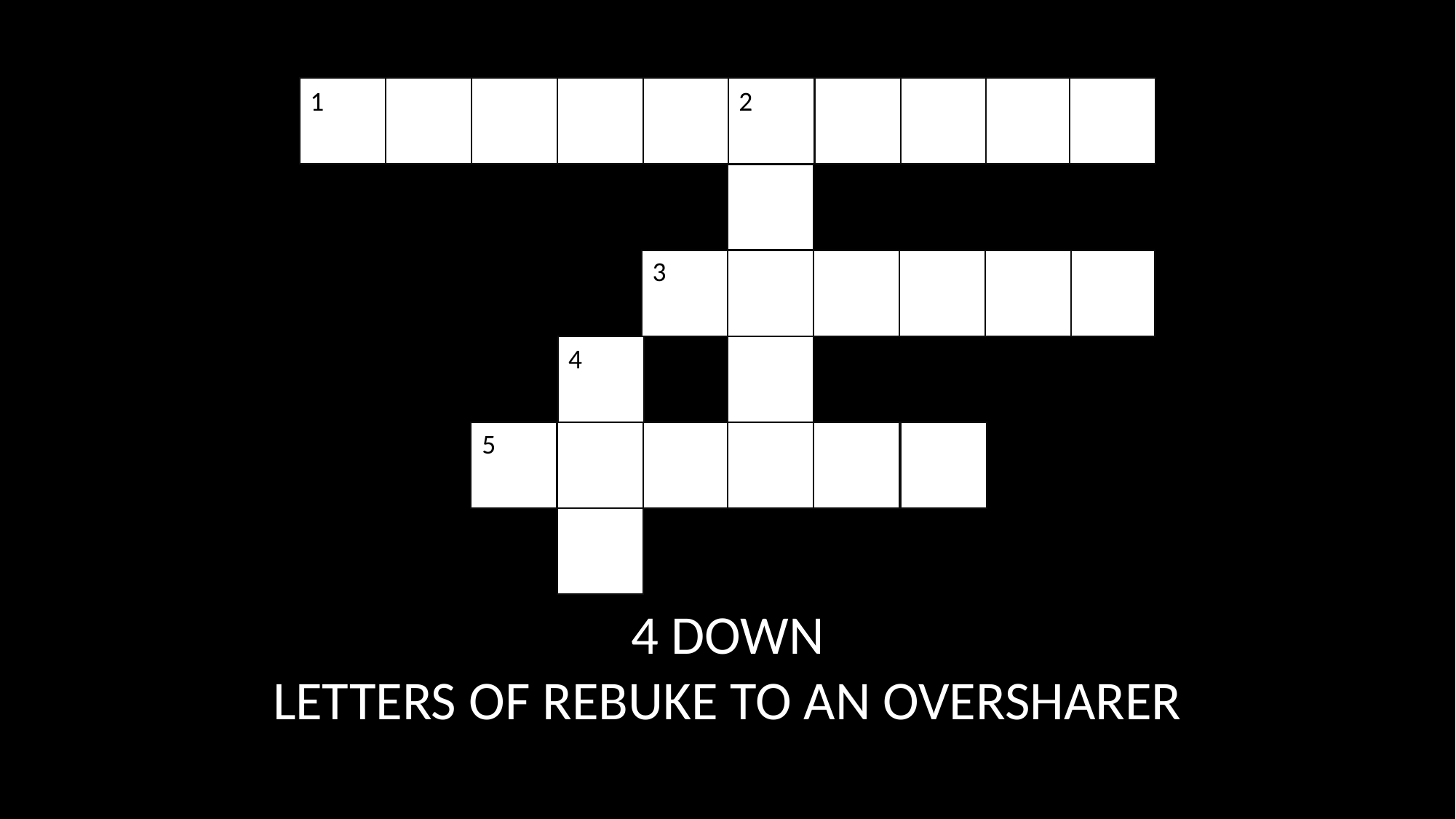

1

2

3

4
5

4 DOWN
LETTERS OF REBUKE TO AN OVERSHARER